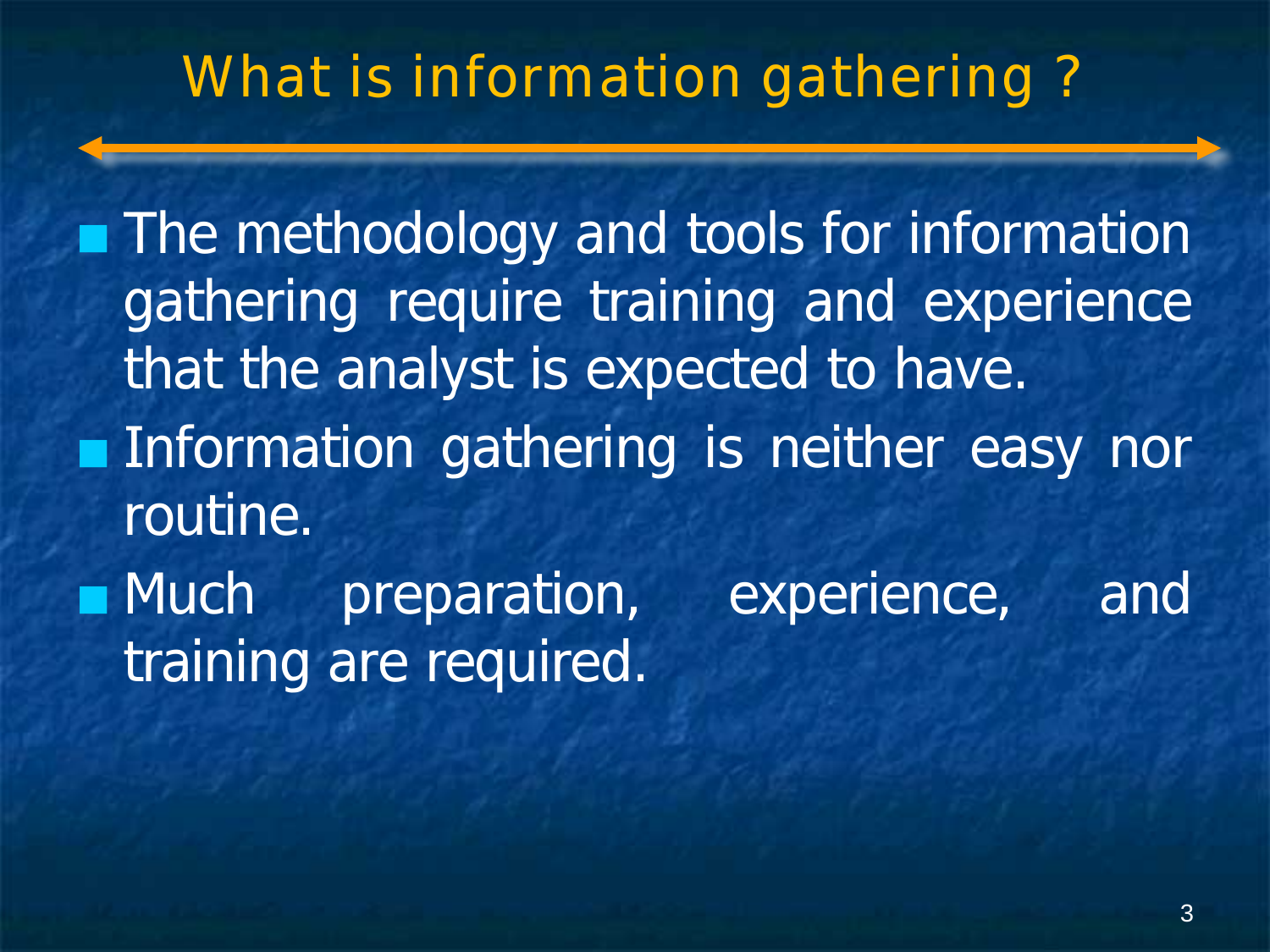

# What is information gathering ?
The methodology and tools for information gathering require training and experience that the analyst is expected to have.
Information gathering is neither easy nor routine.
Much preparation, experience, and training are required.
3